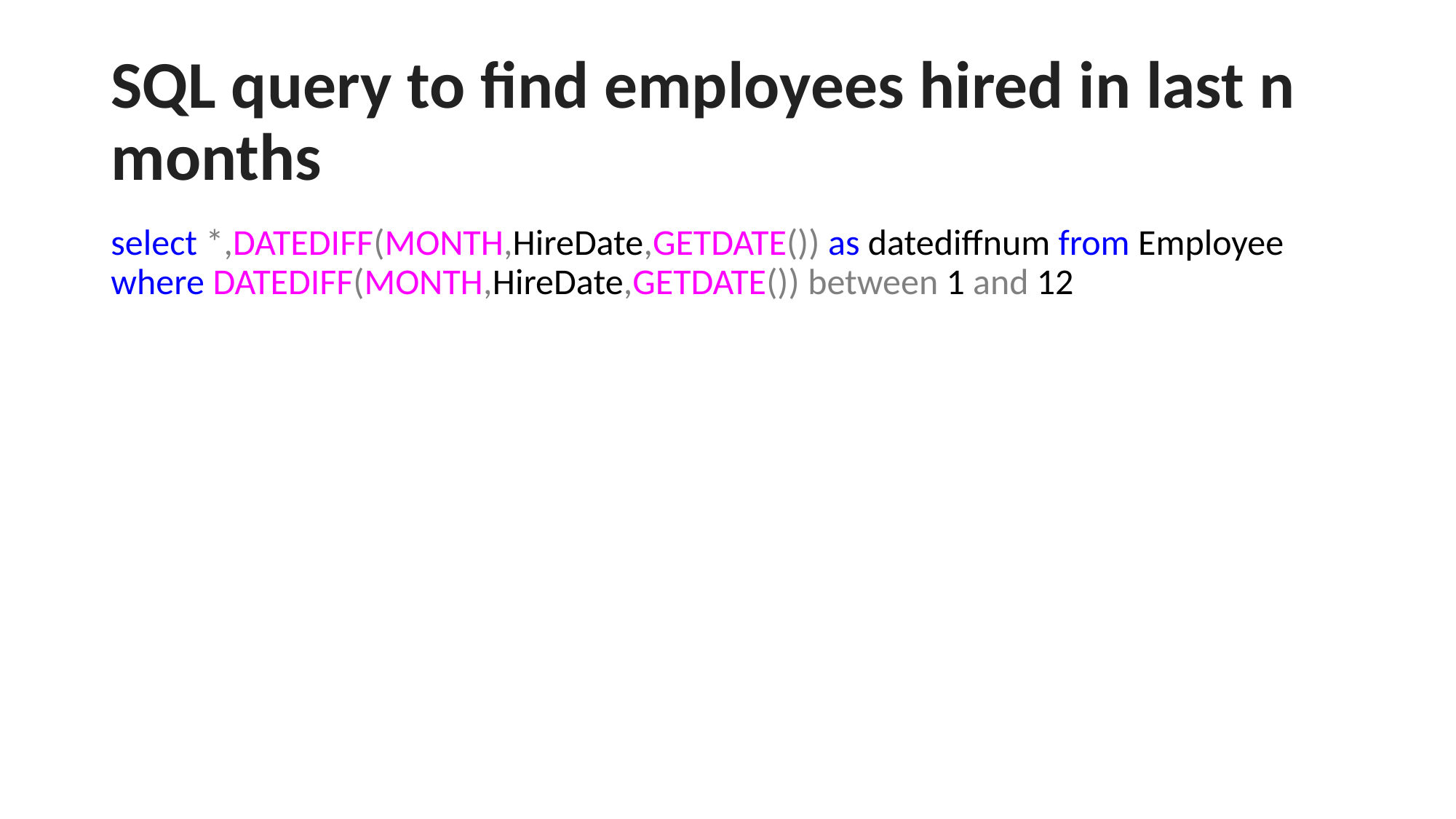

# SQL query to find employees hired in last n months
select *,DATEDIFF(MONTH,HireDate,GETDATE()) as datediffnum from Employee where DATEDIFF(MONTH,HireDate,GETDATE()) between 1 and 12